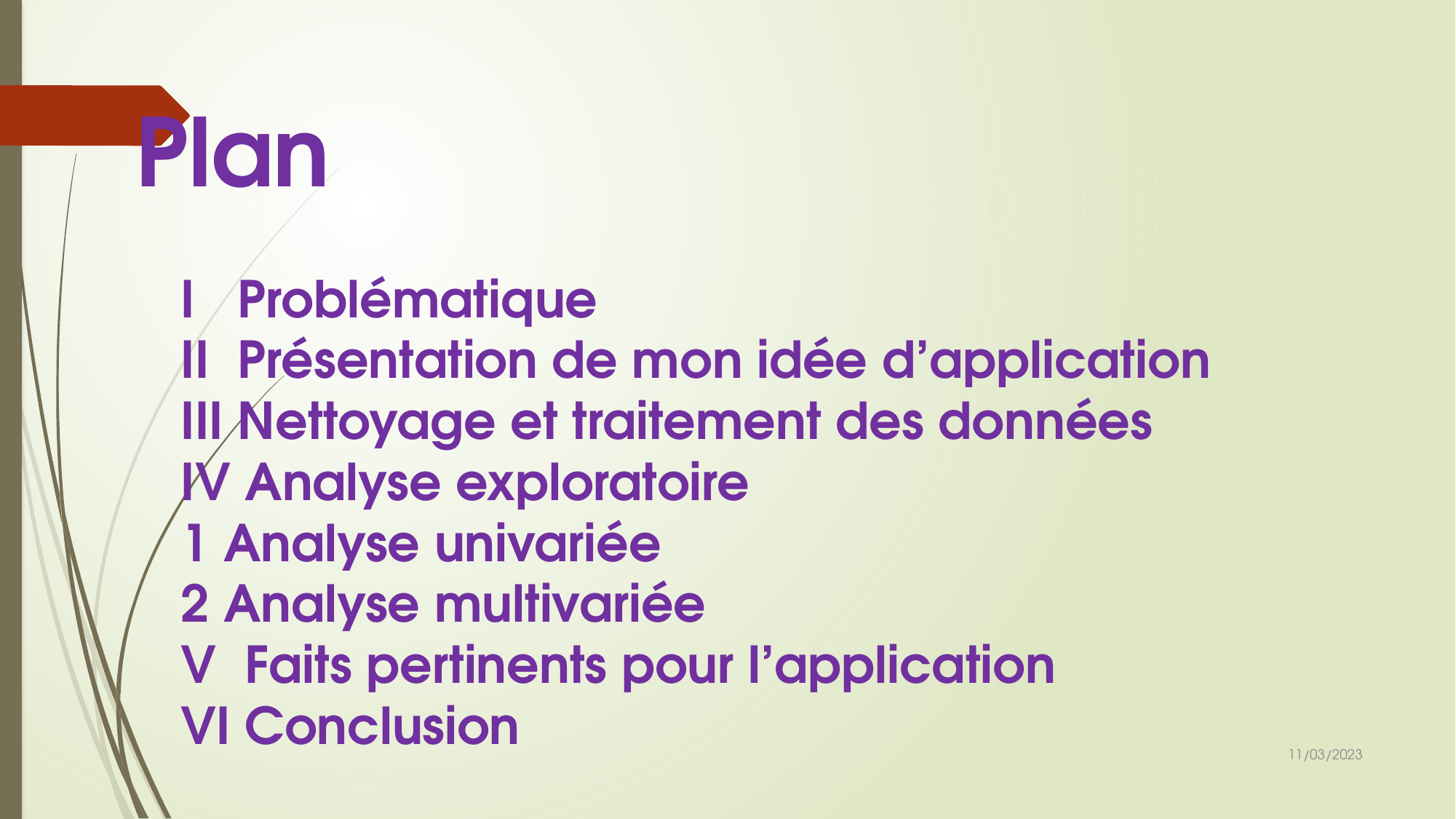

# Plan I   Problématique II  Présentation de mon idée d’application III Nettoyage et traitement des données IV Analyse exploratoire 1 Analyse univariée 2 Analyse multivariée V  Faits pertinents pour l’application VI Conclusion
11/03/2023